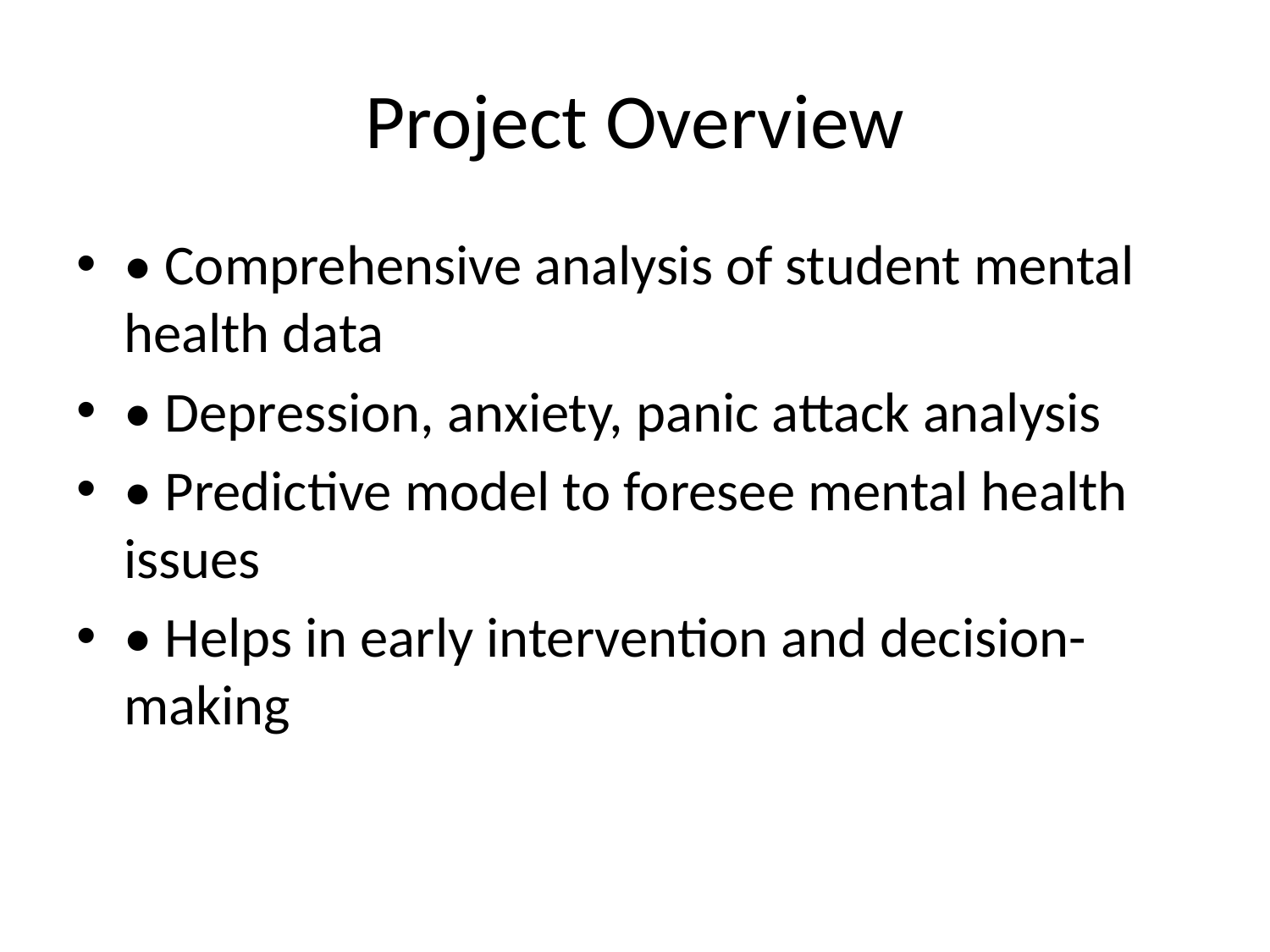

# Project Overview
• Comprehensive analysis of student mental health data
• Depression, anxiety, panic attack analysis
• Predictive model to foresee mental health issues
• Helps in early intervention and decision-making